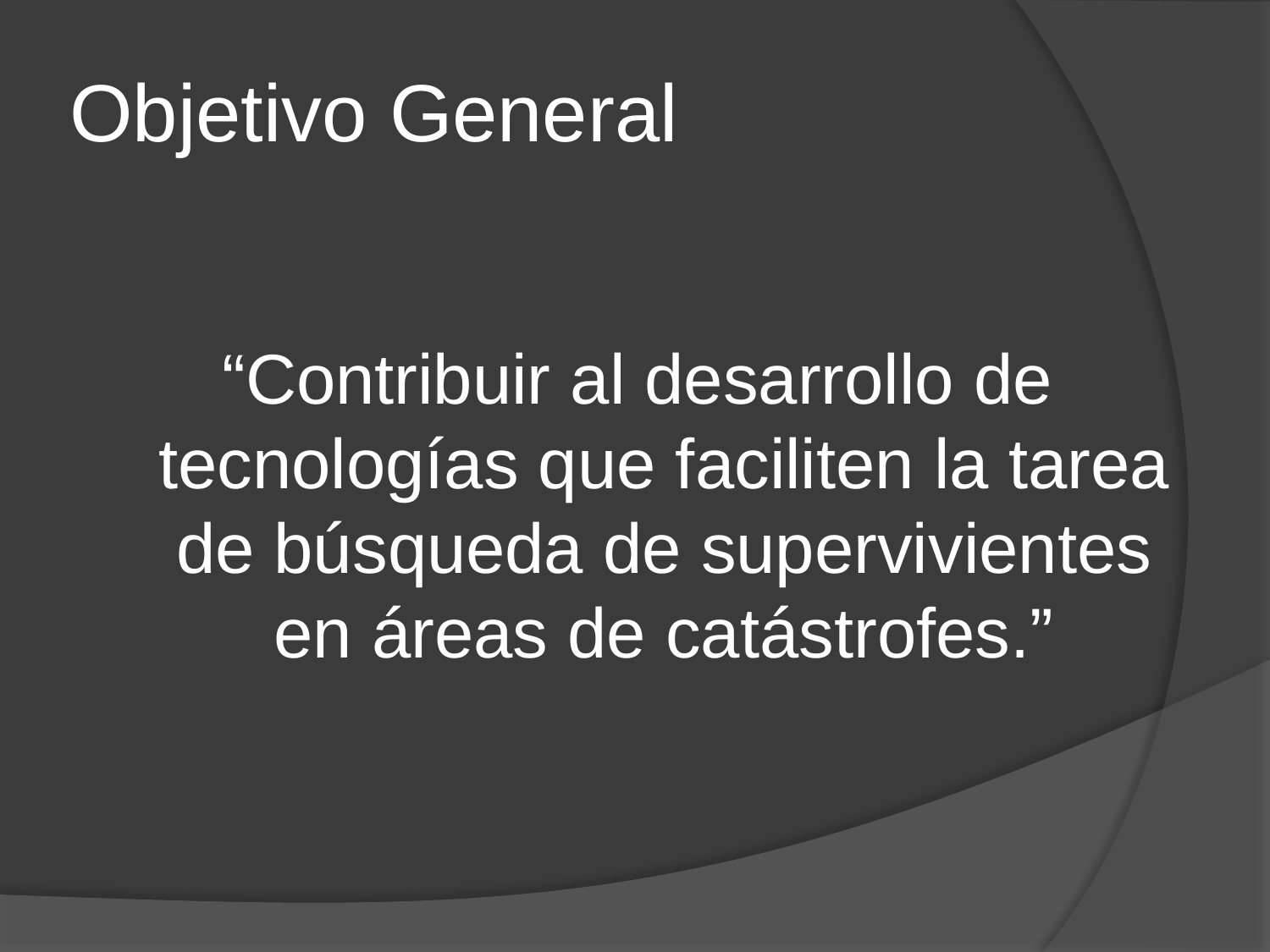

# Objetivo General
“Contribuir al desarrollo de tecnologías que faciliten la tarea de búsqueda de supervivientes en áreas de catástrofes.”